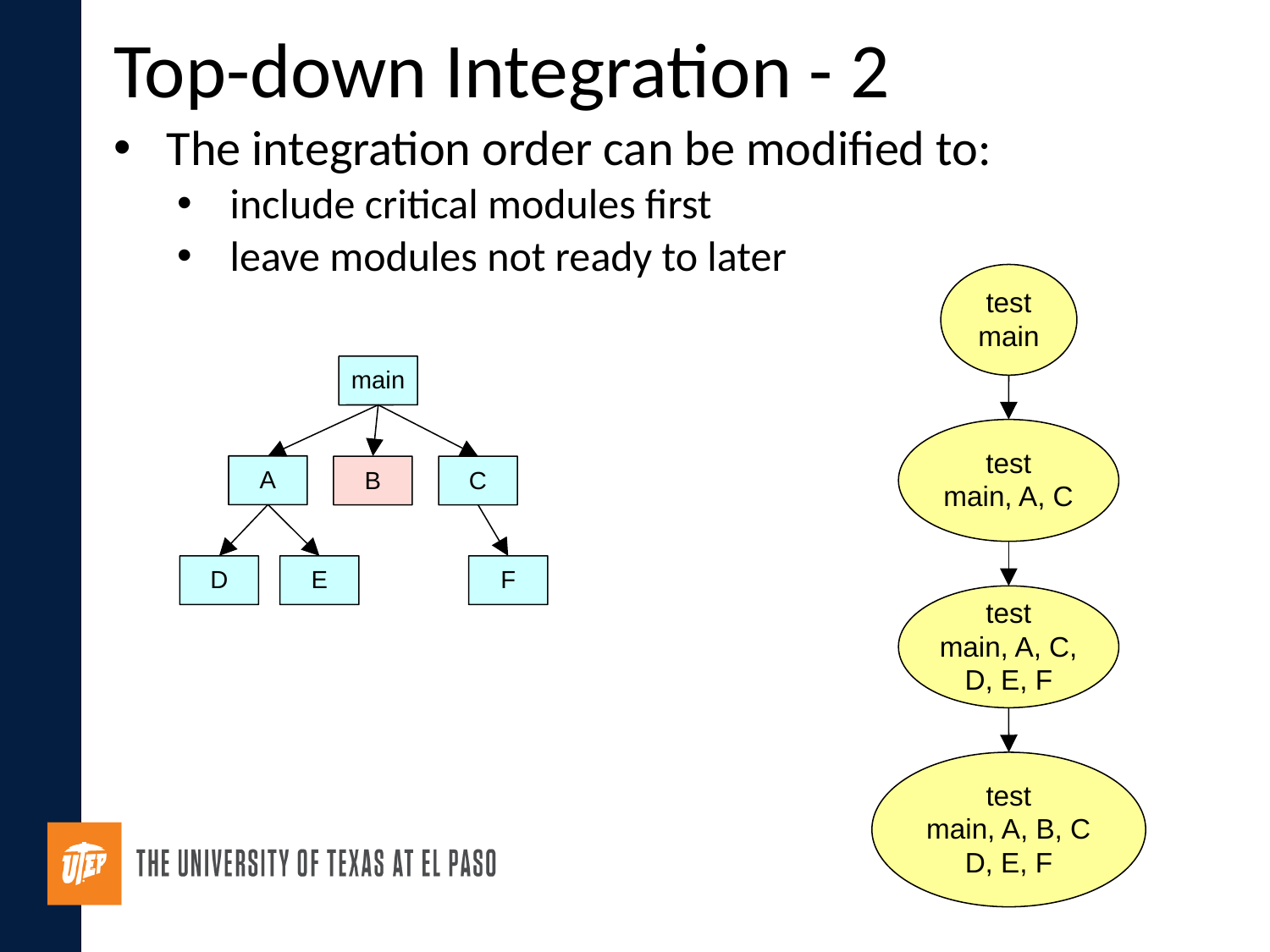

# Top-down Integration - 2
The integration order can be modified to:
include critical modules first
leave modules not ready to later

test
main
test
main, A, C
test
main, A, C, D, E, F
test
main, A, B, C
D, E, F
main
A
B
C
D
E
F